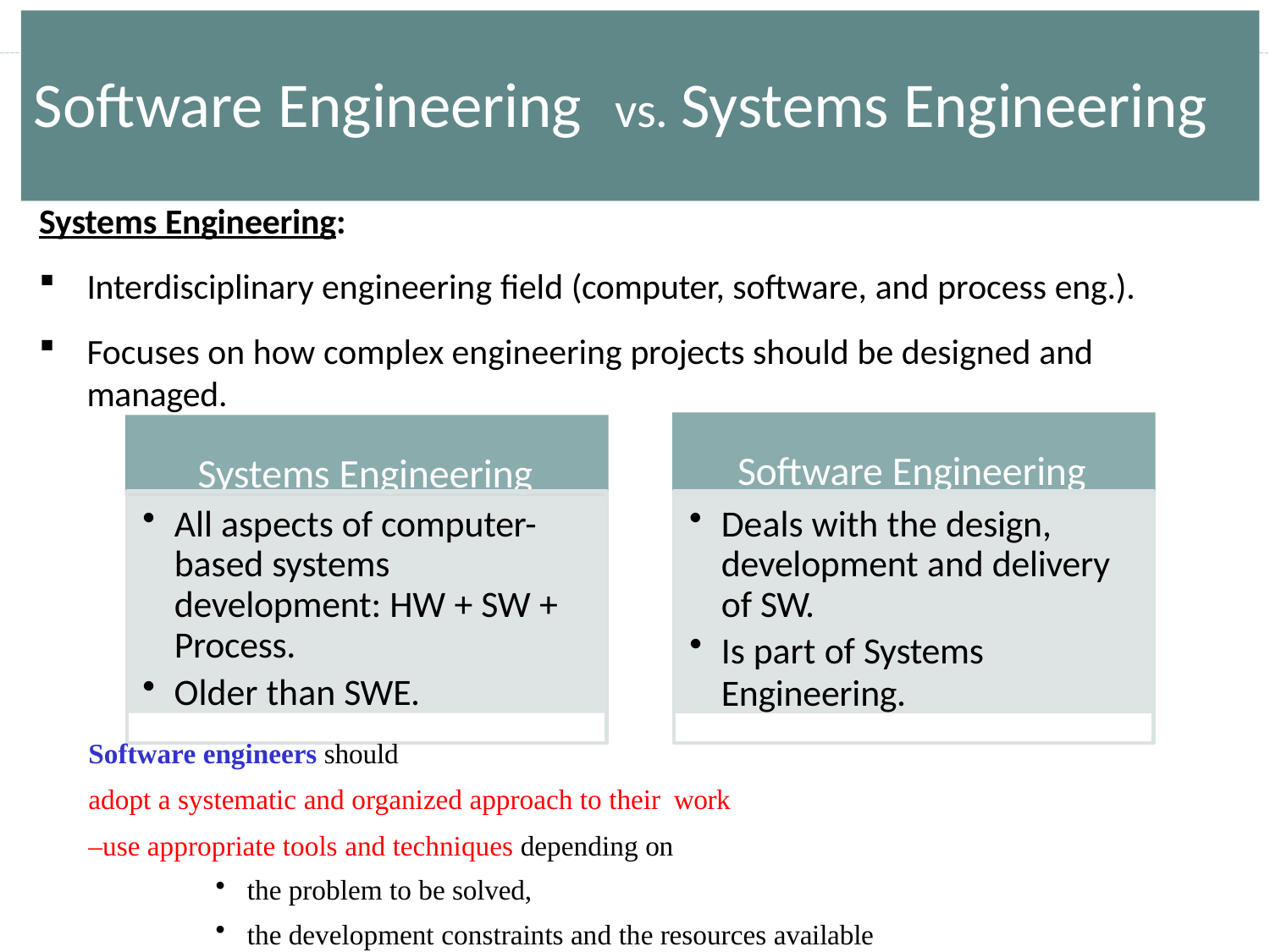

# Software Engineering	vs. Systems Engineering
Systems Engineering:
Interdisciplinary engineering field (computer, software, and process eng.).
Focuses on how complex engineering projects should be designed and managed.
Software Engineering
Systems Engineering
All aspects of computer- based systems development: HW + SW + Process.
Older than SWE.
Deals with the design, development and delivery of SW.
Is part of Systems
Engineering.

Software engineers should
adopt a systematic and organized approach to their work
–use appropriate tools and techniques depending on
the problem to be solved,
the development constraints and the resources available